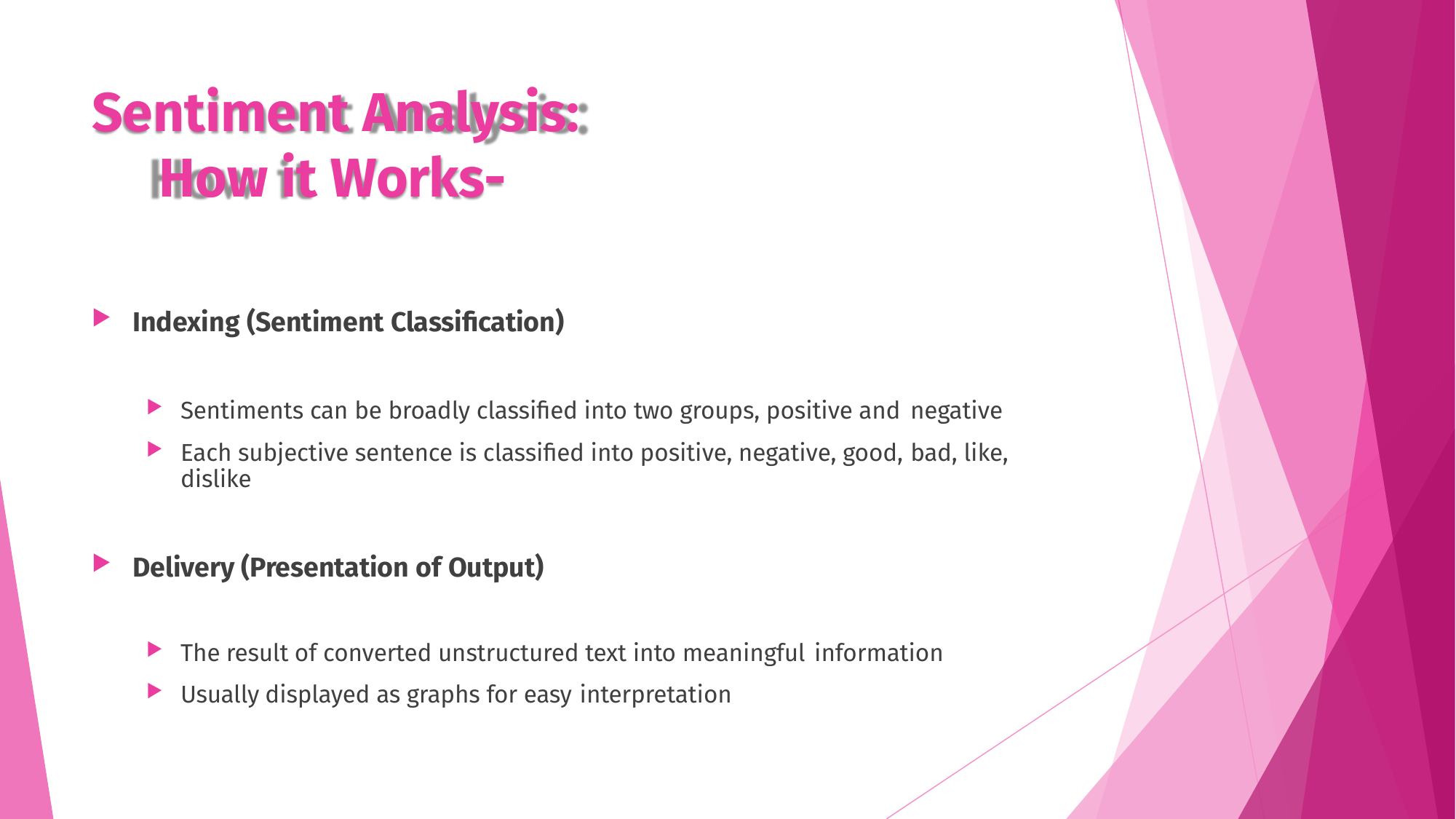

# Sentiment Analysis:  How it Works-

Indexing (Sentiment Classification)

Sentiments can be broadly classified into two groups, positive and negative
Each subjective sentence is classified into positive, negative, good, bad, like,  dislike

Delivery (Presentation of Output)

The result of converted unstructured text into meaningful information
Usually displayed as graphs for easy interpretation